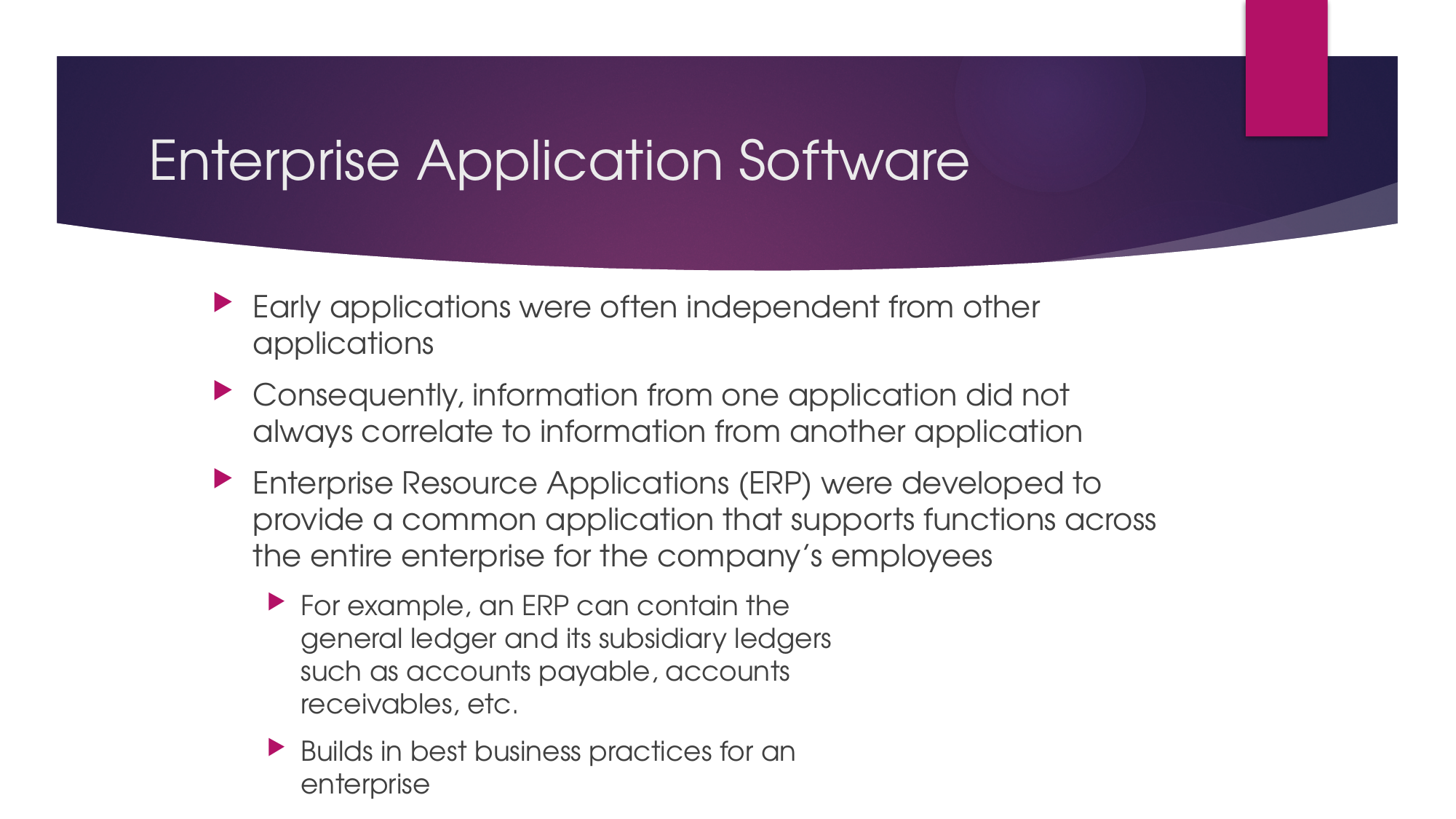

# Enterprise Application Software
Early applications were often independent from other applications
Consequently, information from one application did not always correlate to information from another application
Enterprise Resource Applications (ERP) were developed to provide a common application that supports functions across the entire enterprise for the company’s employees
For example, an ERP can contain the
general ledger and its subsidiary ledgers
such as accounts payable, accounts
receivables, etc.
Builds in best business practices for an
enterprise